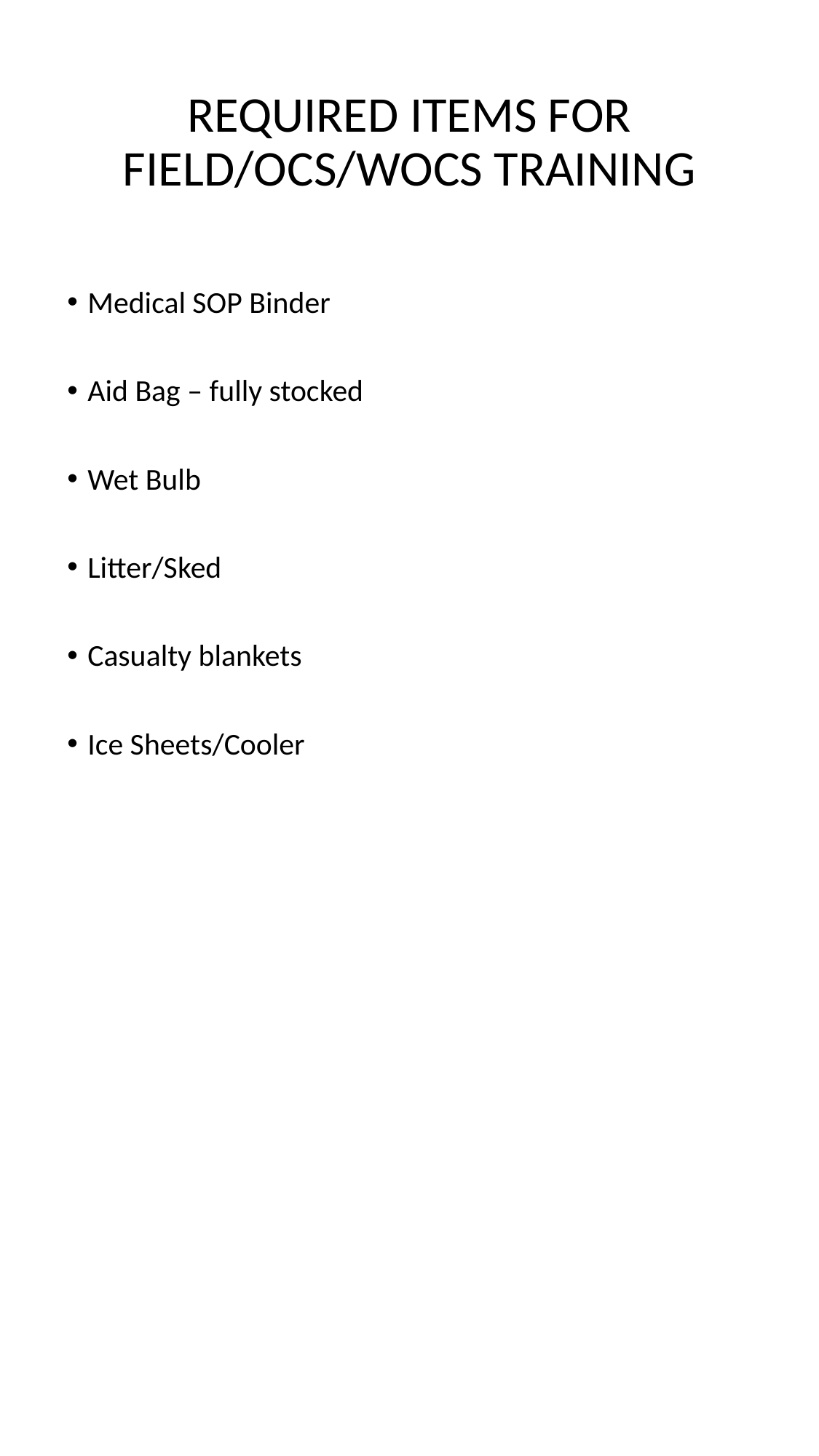

# REQUIRED ITEMS FOR FIELD/OCS/WOCS TRAINING
Medical SOP Binder

Aid Bag – fully stocked

Wet Bulb

Litter/Sked

Casualty blankets

Ice Sheets/Cooler